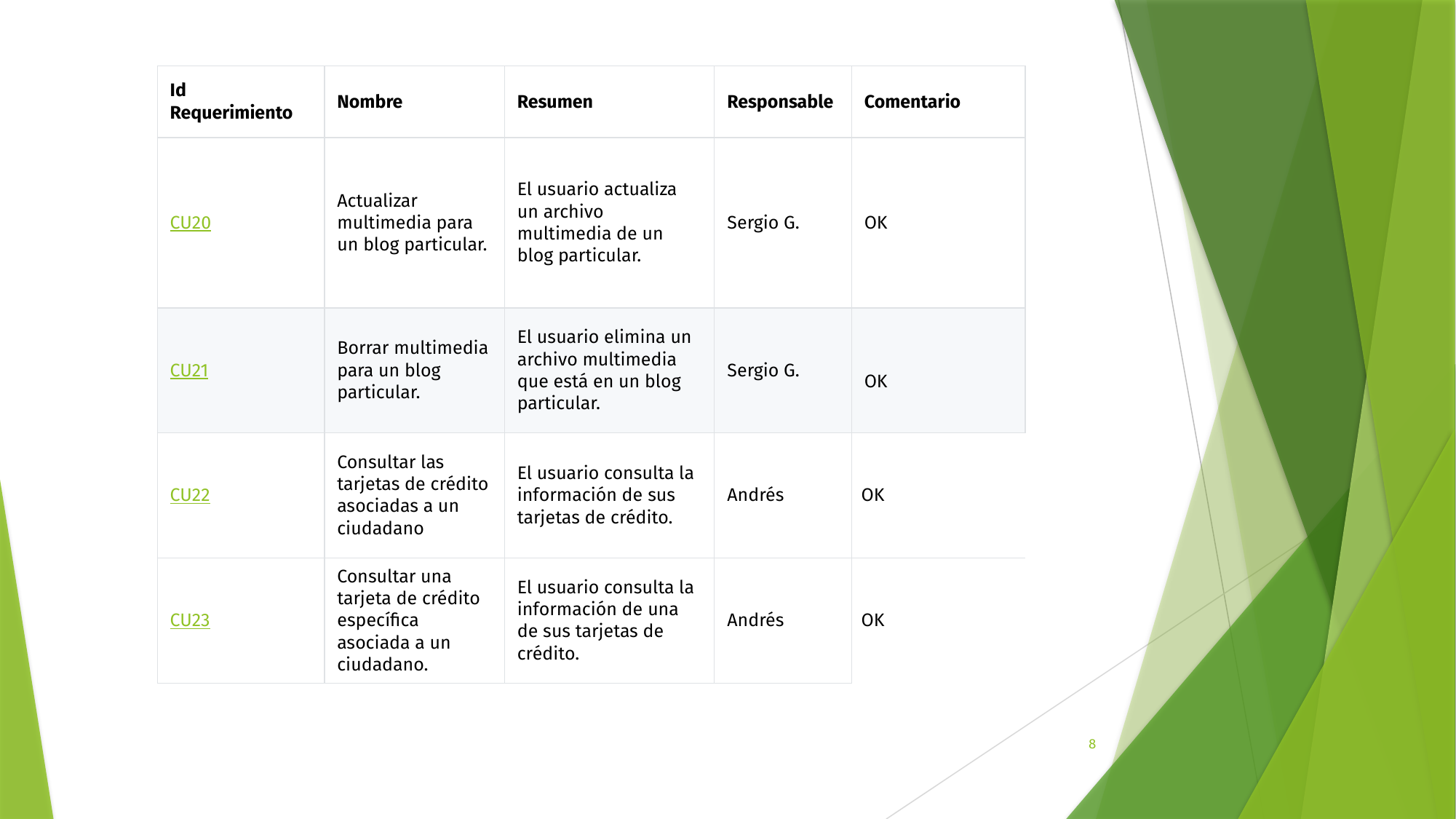

| Id Requerimiento | Nombre | Resumen | Responsable | Comentario |
| --- | --- | --- | --- | --- |
| CU20 | Actualizar multimedia para un blog particular. | El usuario actualiza un archivo multimedia de un blog particular. | Sergio G. | OK |
| CU21 | Borrar multimedia para un blog particular. | El usuario elimina un archivo multimedia que está en un blog particular. | Sergio G. | OK |
| CU22 | Consultar las tarjetas de crédito asociadas a un ciudadano | El usuario consulta la información de sus tarjetas de crédito. | Andrés | OK |
| CU23 | Consultar una tarjeta de crédito específica asociada a un ciudadano. | El usuario consulta la información de una de sus tarjetas de crédito. | Andrés | OK |

8